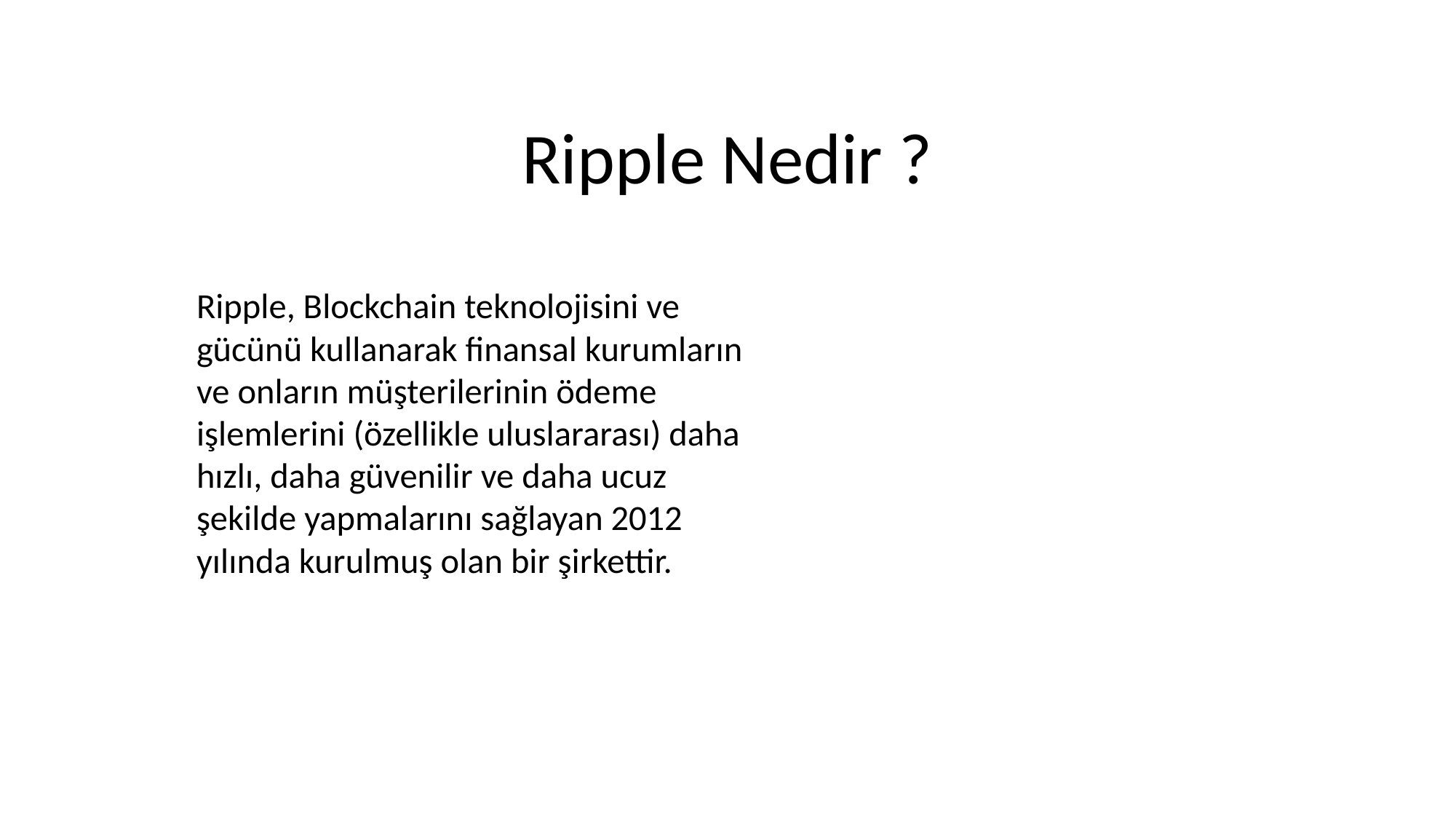

# Ripple Nedir ?
Ripple, Blockchain teknolojisini ve gücünü kullanarak finansal kurumların ve onların müşterilerinin ödeme işlemlerini (özellikle uluslararası) daha hızlı, daha güvenilir ve daha ucuz şekilde yapmalarını sağlayan 2012 yılında kurulmuş olan bir şirkettir.